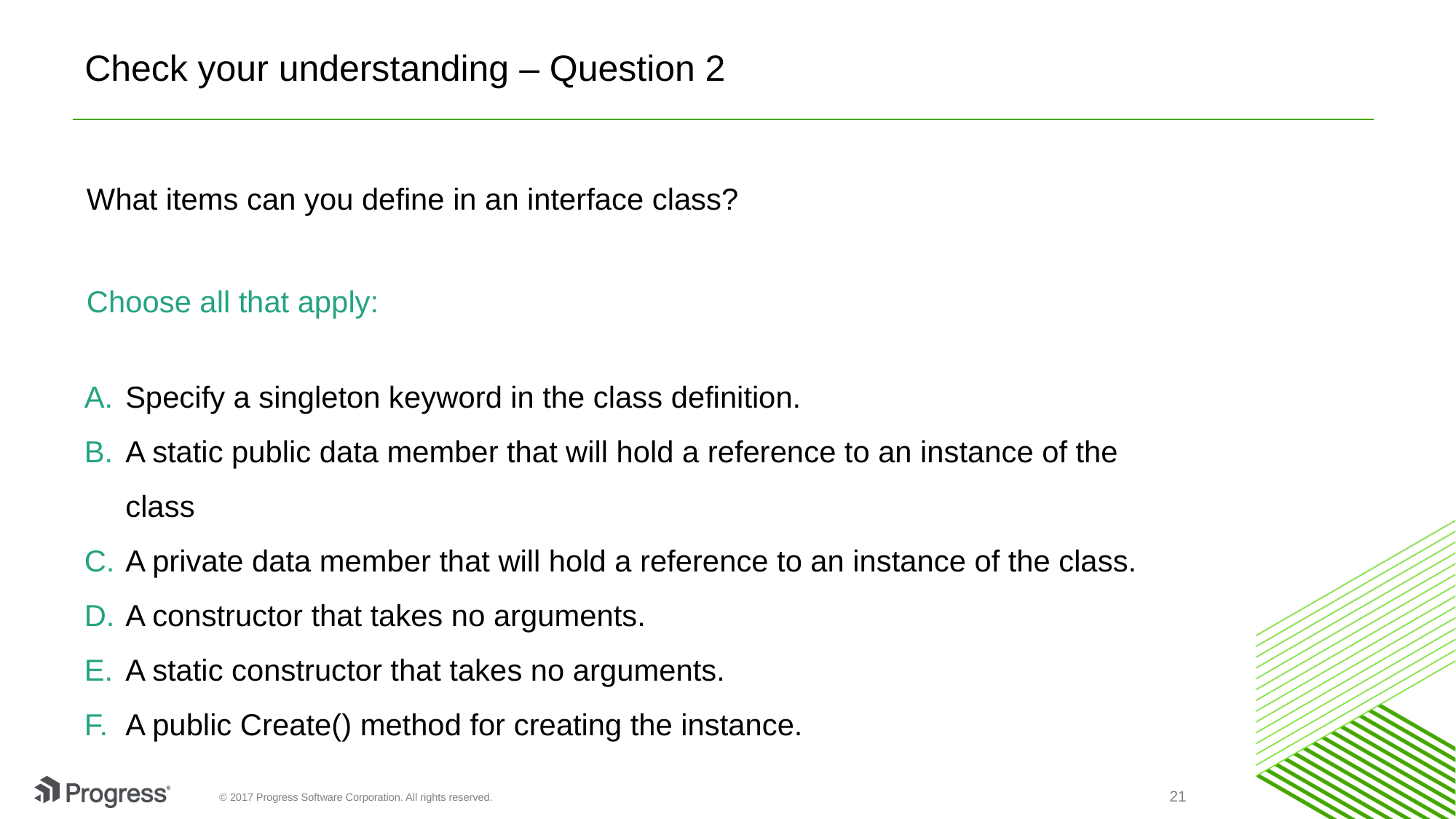

# Check your understanding – Question 2
What items can you define in an interface class?

Choose all that apply:
Specify a singleton keyword in the class definition.
A static public data member that will hold a reference to an instance of the class
A private data member that will hold a reference to an instance of the class.
A constructor that takes no arguments.
A static constructor that takes no arguments.
A public Create() method for creating the instance.